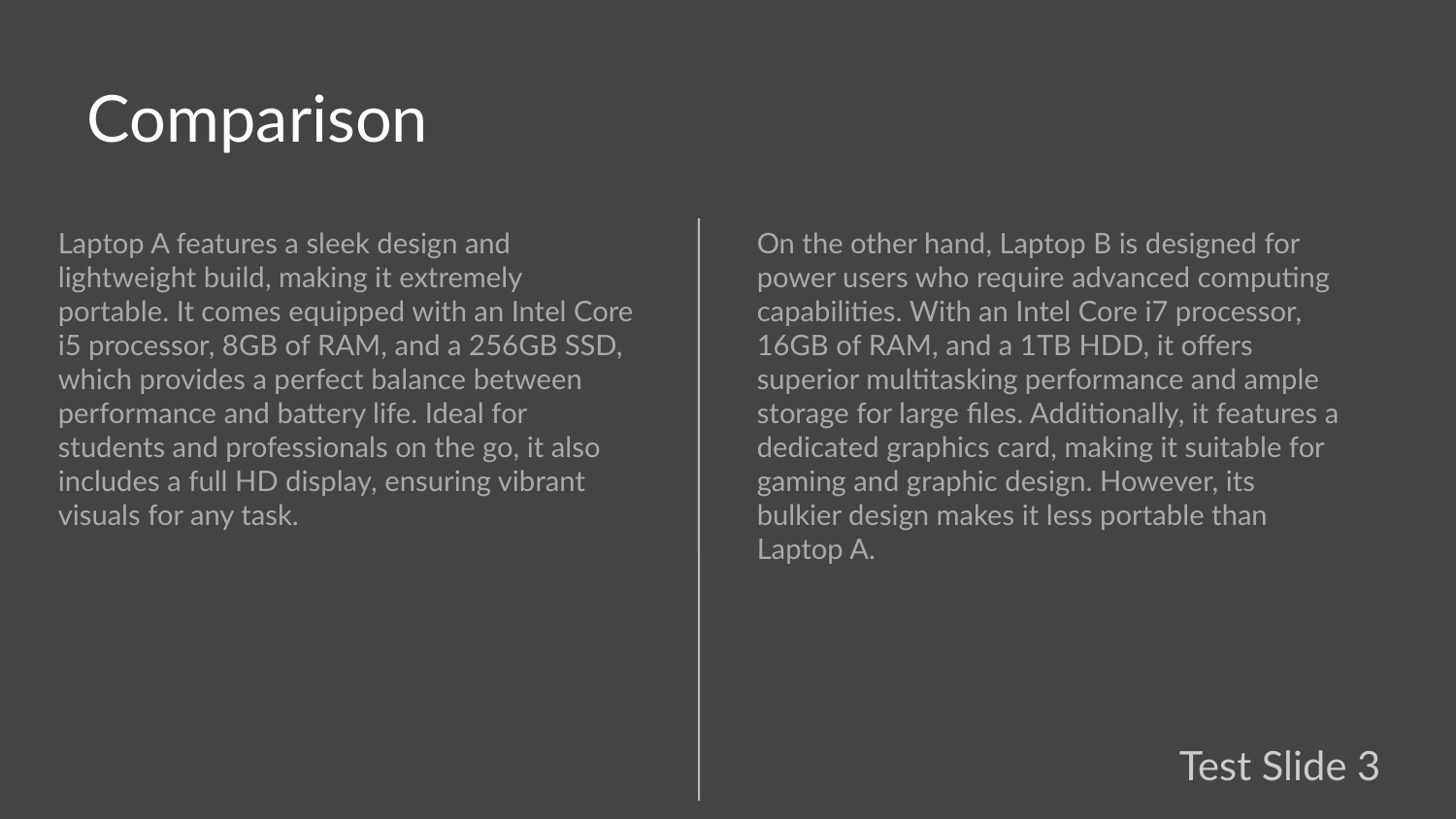

Comparison
Laptop A features a sleek design and lightweight build, making it extremely portable. It comes equipped with an Intel Core i5 processor, 8GB of RAM, and a 256GB SSD, which provides a perfect balance between performance and battery life. Ideal for students and professionals on the go, it also includes a full HD display, ensuring vibrant visuals for any task.

On the other hand, Laptop B is designed for power users who require advanced computing capabilities. With an Intel Core i7 processor, 16GB of RAM, and a 1TB HDD, it offers superior multitasking performance and ample storage for large files. Additionally, it features a dedicated graphics card, making it suitable for gaming and graphic design. However, its bulkier design makes it less portable than Laptop A.
Test Slide 3